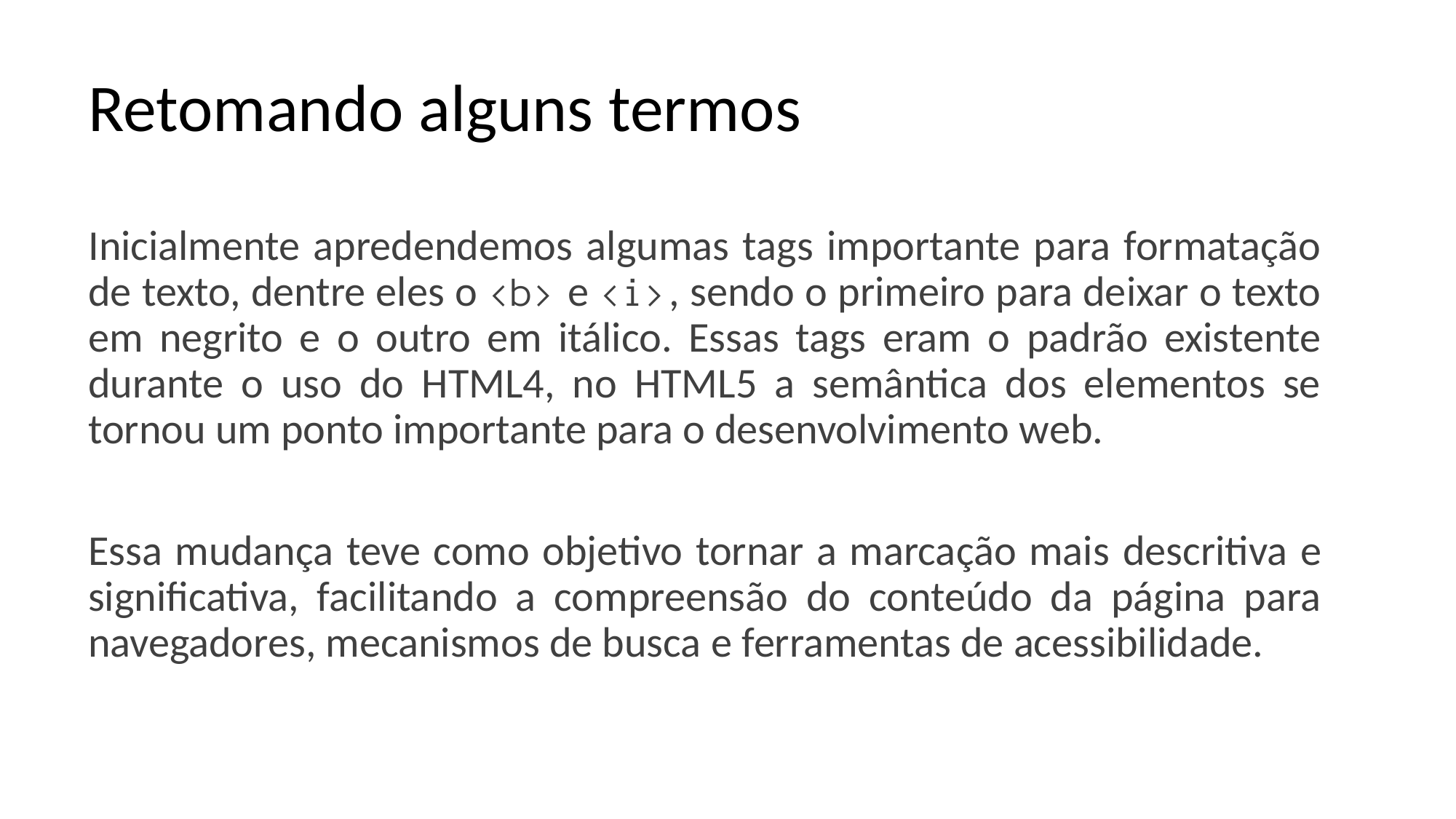

# Retomando alguns termos
Inicialmente apredendemos algumas tags importante para formatação de texto, dentre eles o <b> e <i>, sendo o primeiro para deixar o texto em negrito e o outro em itálico. Essas tags eram o padrão existente durante o uso do HTML4, no HTML5 a semântica dos elementos se tornou um ponto importante para o desenvolvimento web.

Essa mudança teve como objetivo tornar a marcação mais descritiva e significativa, facilitando a compreensão do conteúdo da página para navegadores, mecanismos de busca e ferramentas de acessibilidade.